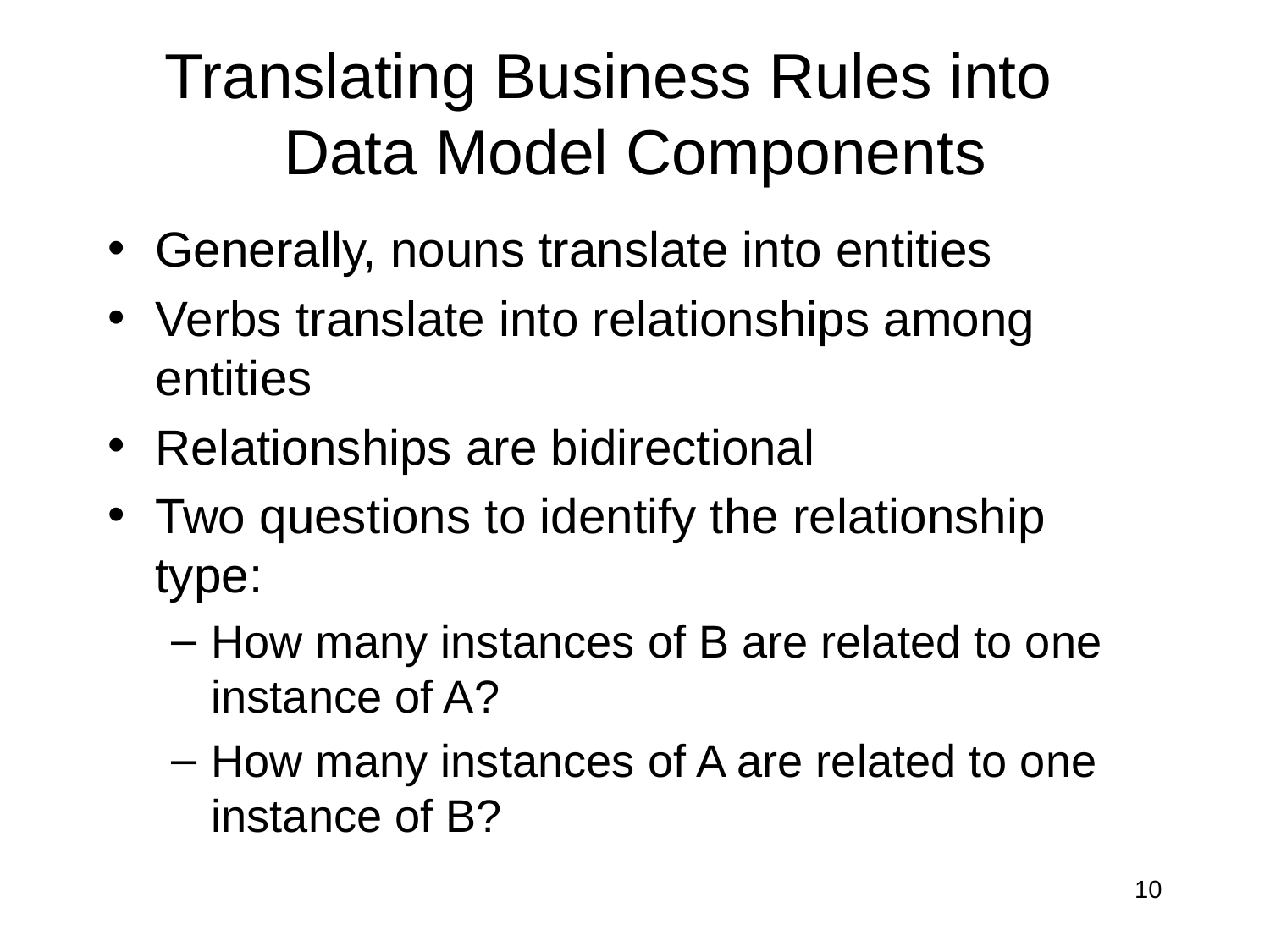

# Translating Business Rules into    Data Model Components
Generally, nouns translate into entities
Verbs translate into relationships among entities
Relationships are bidirectional
Two questions to identify the relationship type:
How many instances of B are related to one instance of A?
How many instances of A are related to one instance of B?